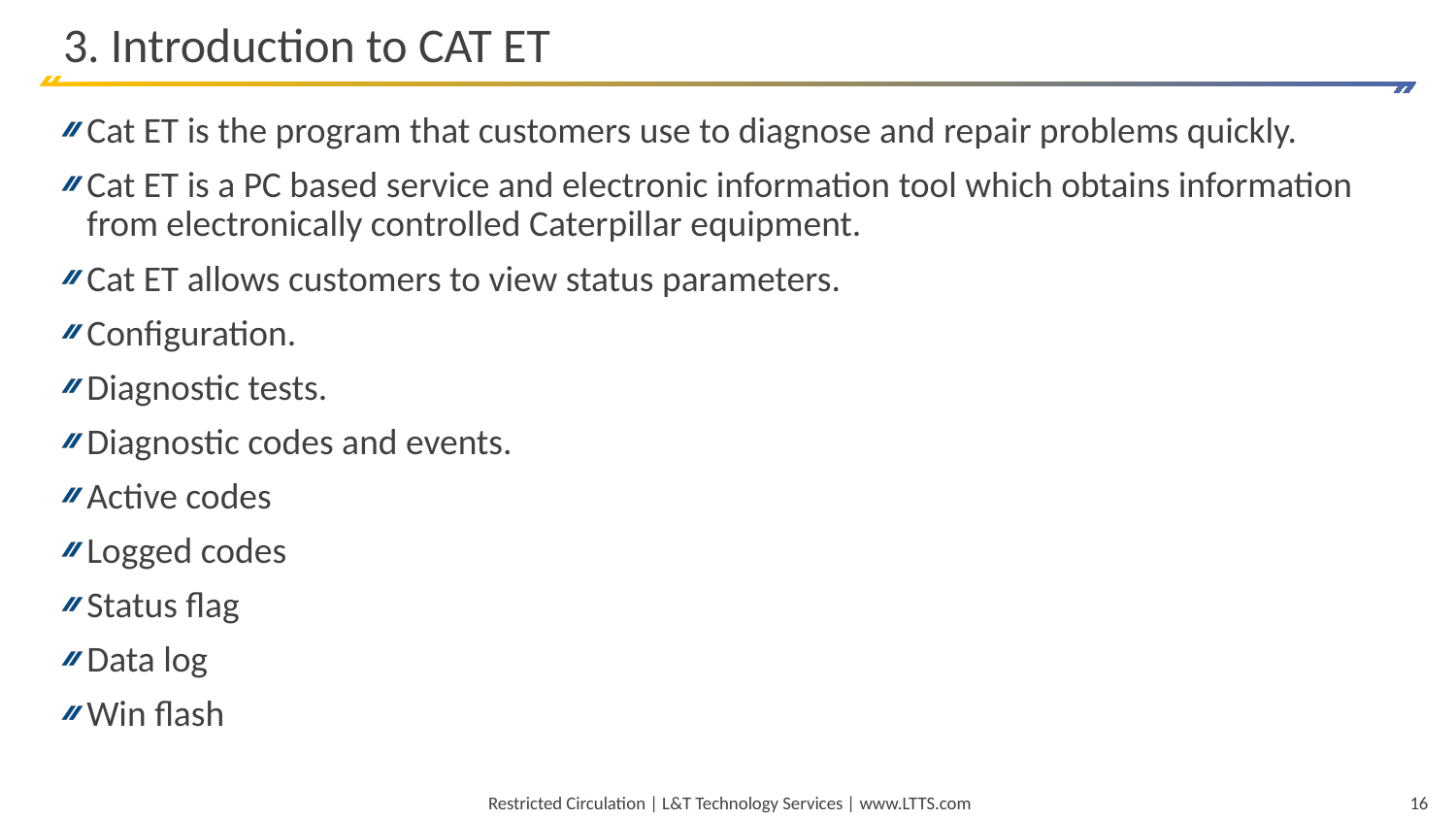

# 3. Introduction to CAT ET
Cat ET is the program that customers use to diagnose and repair problems quickly.
Cat ET is a PC based service and electronic information tool which obtains information from electronically controlled Caterpillar equipment.
Cat ET allows customers to view status parameters.
Configuration.
Diagnostic tests.
Diagnostic codes and events.
Active codes
Logged codes
Status flag
Data log
Win flash